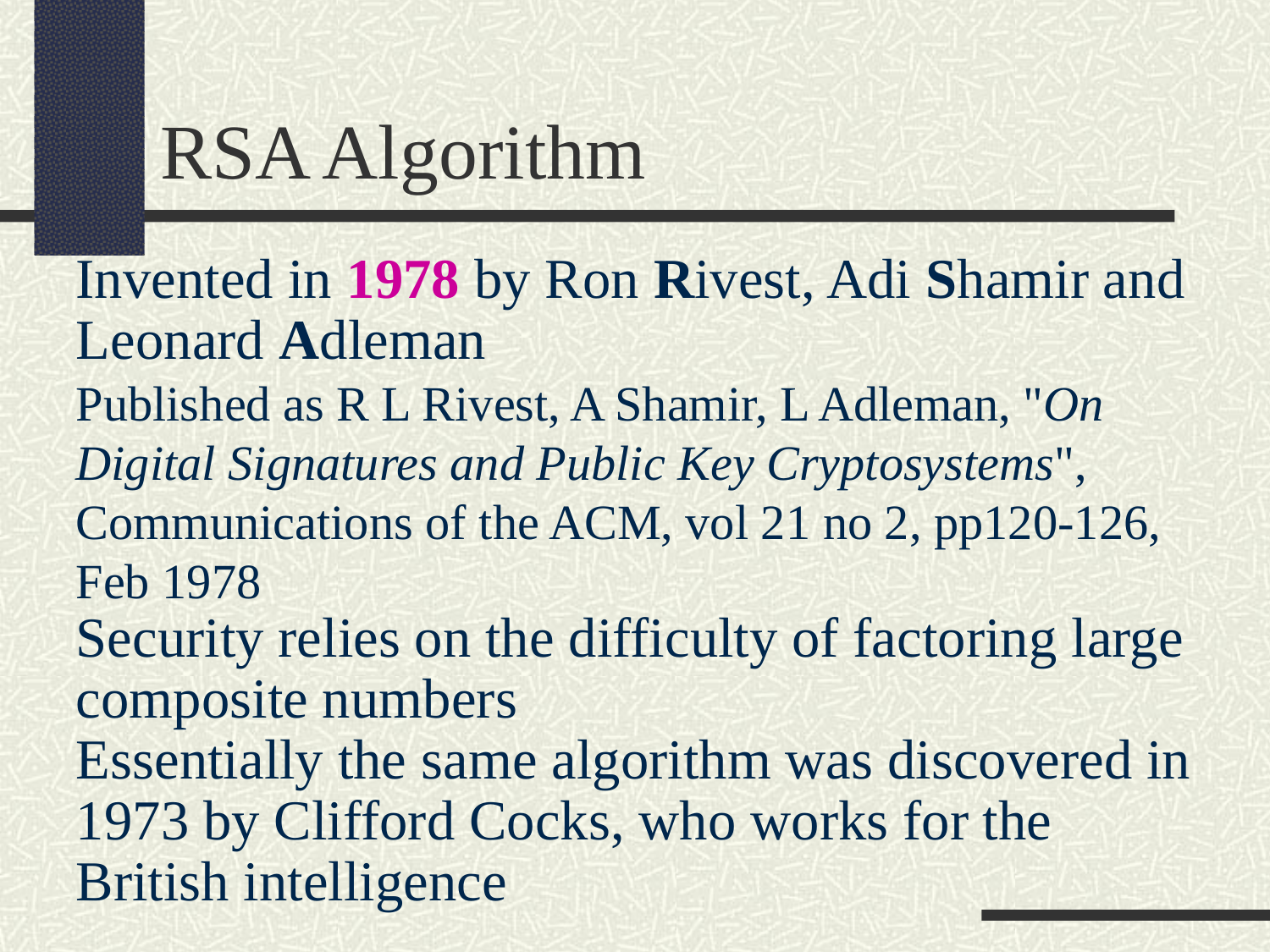

RSA Algorithm
Invented in 1978 by Ron Rivest, Adi Shamir and Leonard Adleman
Published as R L Rivest, A Shamir, L Adleman, "On Digital Signatures and Public Key Cryptosystems", Communications of the ACM, vol 21 no 2, pp120-126, Feb 1978
Security relies on the difficulty of factoring large composite numbers
Essentially the same algorithm was discovered in 1973 by Clifford Cocks, who works for the British intelligence